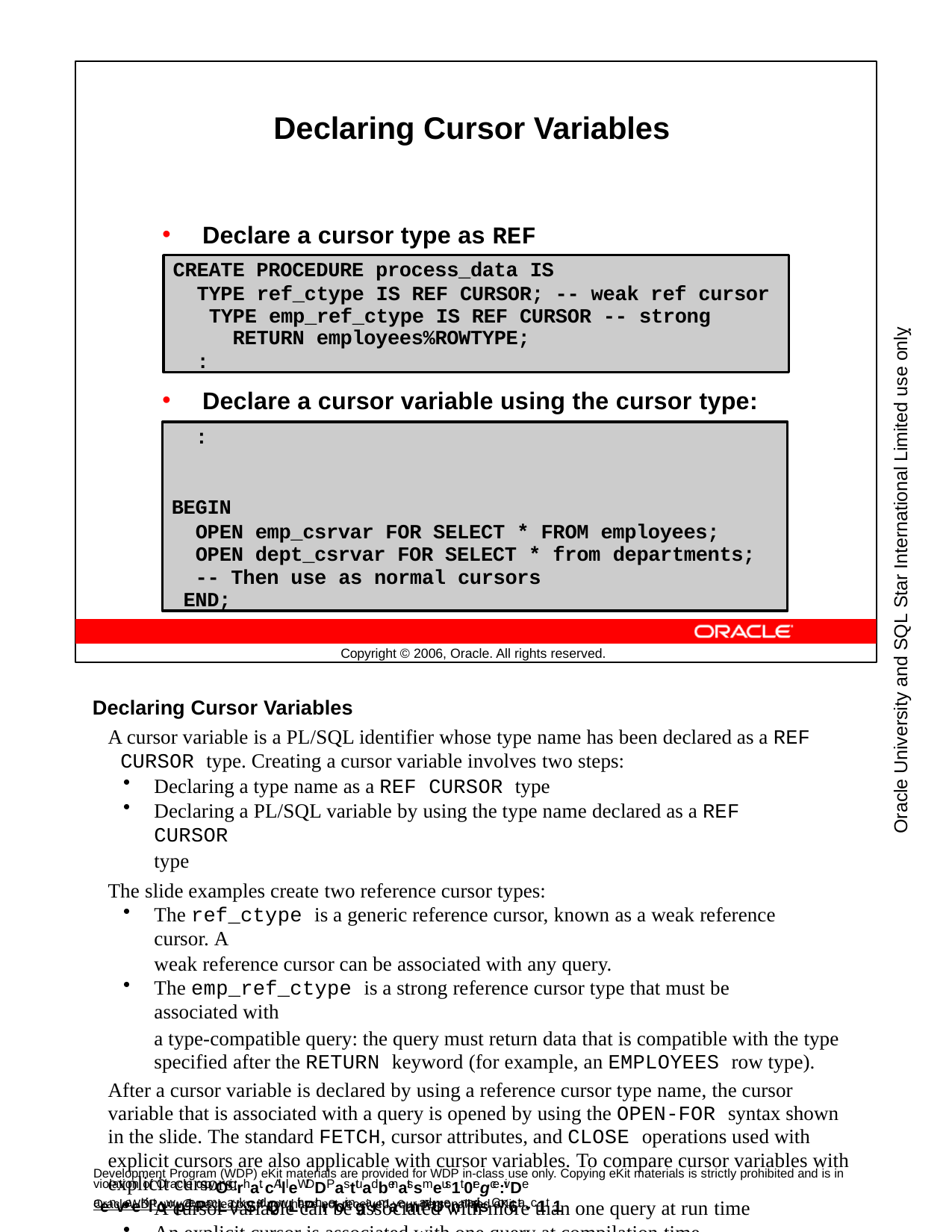

Declaring Cursor Variables
Declare a cursor type as REF CURSOR:
CREATE PROCEDURE process_data IS
TYPE ref_ctype IS REF CURSOR; -- weak ref cursor  TYPE emp_ref_ctype IS REF CURSOR -- strong
RETURN employees%ROWTYPE;
:
Oracle University and SQL Star International Limited use onlyฺ
Declare a cursor variable using the cursor type:
:

BEGIN
OPEN emp_csrvar FOR SELECT * FROM employees;  OPEN dept_csrvar FOR SELECT * from departments;
-- Then use as normal cursors  END;
dept_csrvar ref_ctype;  emp_csrvar	emp_ref_ctype;
Copyright © 2006, Oracle. All rights reserved.
Declaring Cursor Variables
A cursor variable is a PL/SQL identifier whose type name has been declared as a REF  CURSOR type. Creating a cursor variable involves two steps:
Declaring a type name as a REF CURSOR type
Declaring a PL/SQL variable by using the type name declared as a REF CURSOR
type
The slide examples create two reference cursor types:
The ref_ctype is a generic reference cursor, known as a weak reference cursor. A
weak reference cursor can be associated with any query.
The emp_ref_ctype is a strong reference cursor type that must be associated with
a type-compatible query: the query must return data that is compatible with the type  specified after the RETURN keyword (for example, an EMPLOYEES row type).
After a cursor variable is declared by using a reference cursor type name, the cursor  variable that is associated with a query is opened by using the OPEN-FOR syntax shown  in the slide. The standard FETCH, cursor attributes, and CLOSE operations used with  explicit cursors are also applicable with cursor variables. To compare cursor variables with  explicit cursors:
A cursor variable can be associated with more than one query at run time
An explicit cursor is associated with one query at compilation time
Development Program (WDP) eKit materials are provided for WDP in-class use only. Copying eKit materials is strictly prohibited and is in
violation of Oracle copyOrigrhat. cAllleWDDPasttuadbenatssmeus1t 0regce:ivDe aenveeKiltowpatePrmLar/kSedQwLithPthreoir ngarmaemandUenmaitils. Con6ta-c1t 1
OracleWDP_ww@oracle.com if you have not received your personalized eKit.